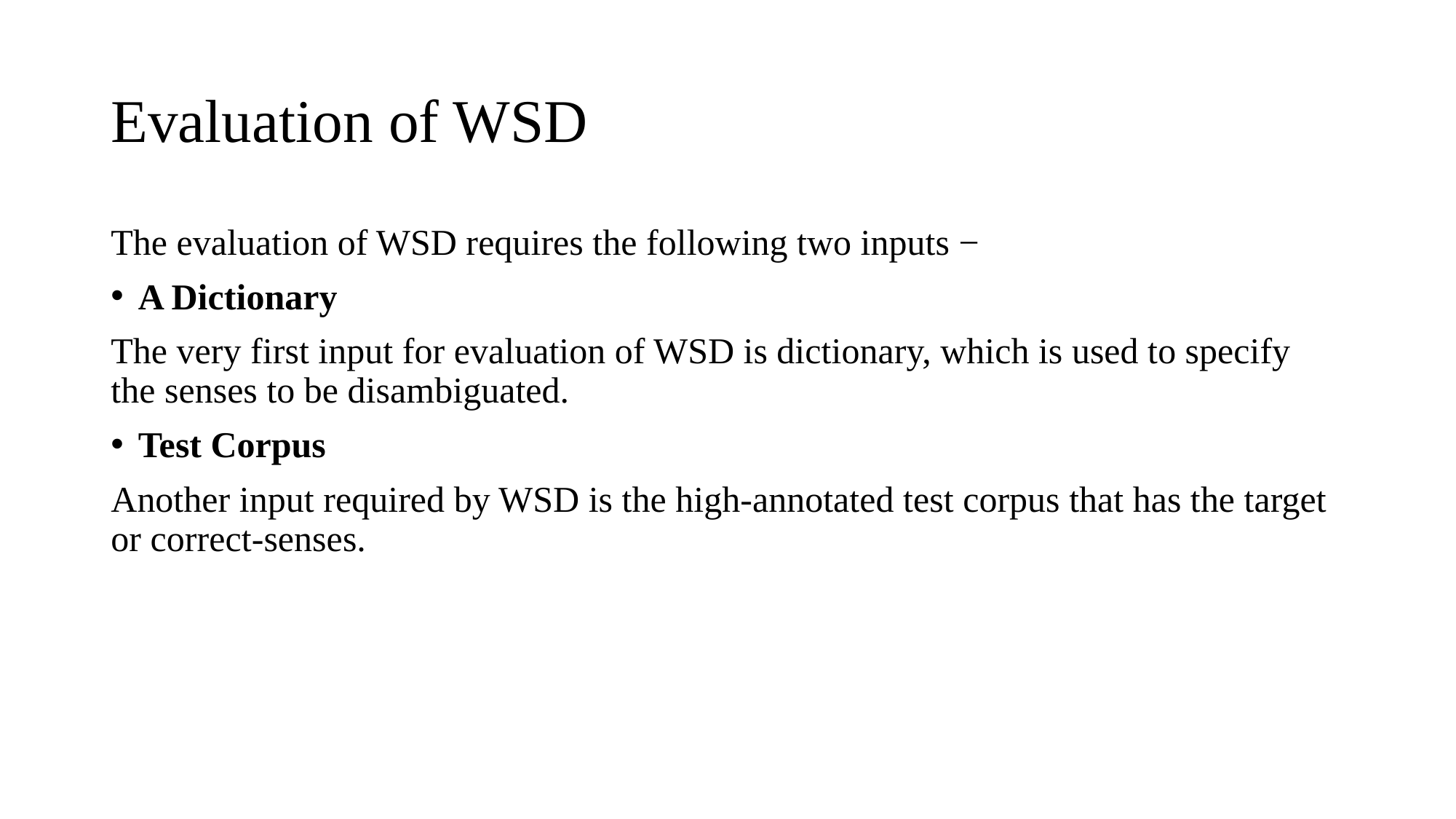

# Evaluation of WSD
The evaluation of WSD requires the following two inputs −
A Dictionary
The very first input for evaluation of WSD is dictionary, which is used to specify the senses to be disambiguated.
Test Corpus
Another input required by WSD is the high-annotated test corpus that has the target or correct-senses.